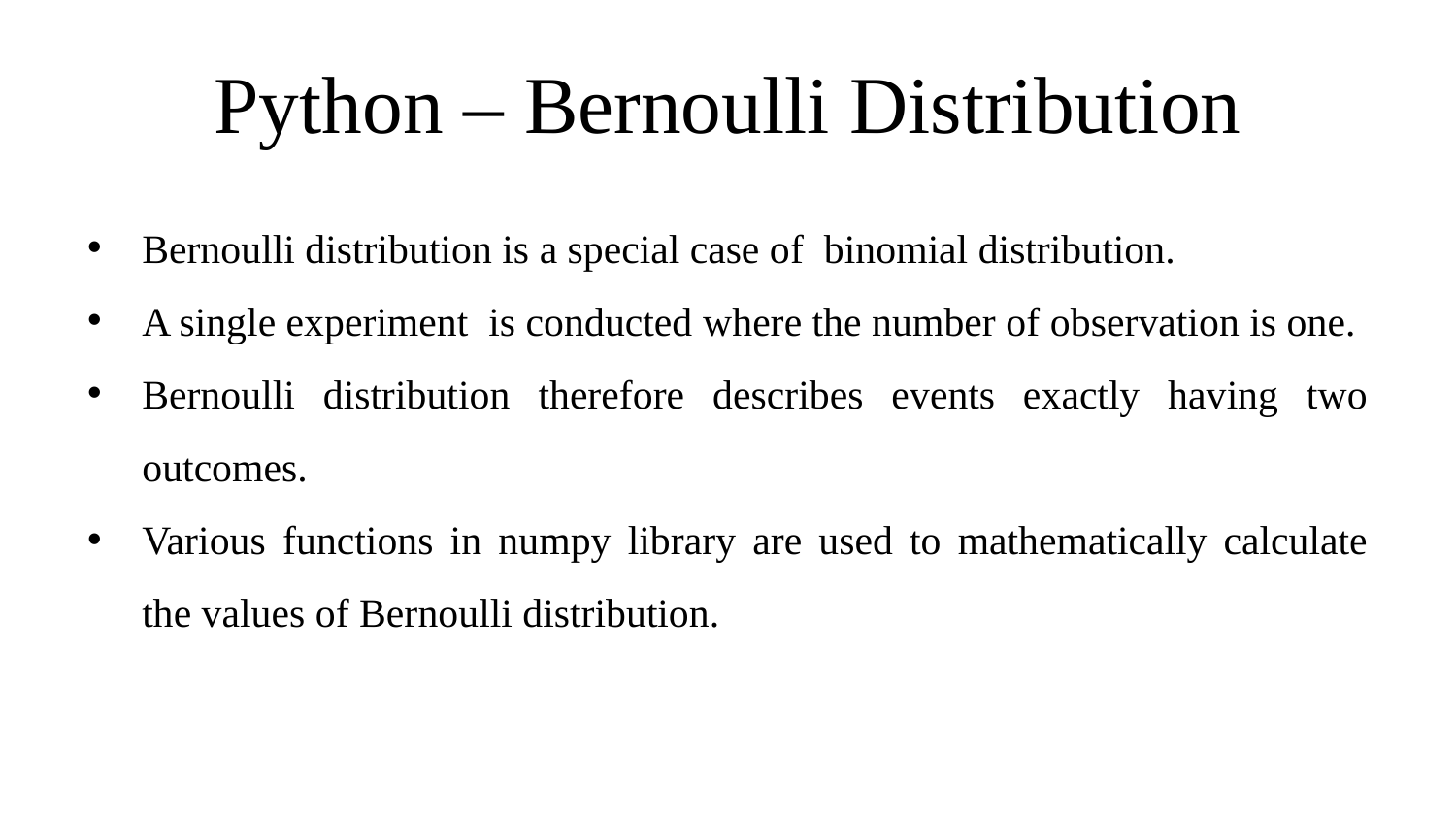

# Python – Bernoulli Distribution
Bernoulli distribution is a special case of  binomial distribution.
A single experiment  is conducted where the number of observation is one.
Bernoulli distribution therefore describes events exactly having two outcomes.
Various functions in numpy library are used to mathematically calculate the values of Bernoulli distribution.